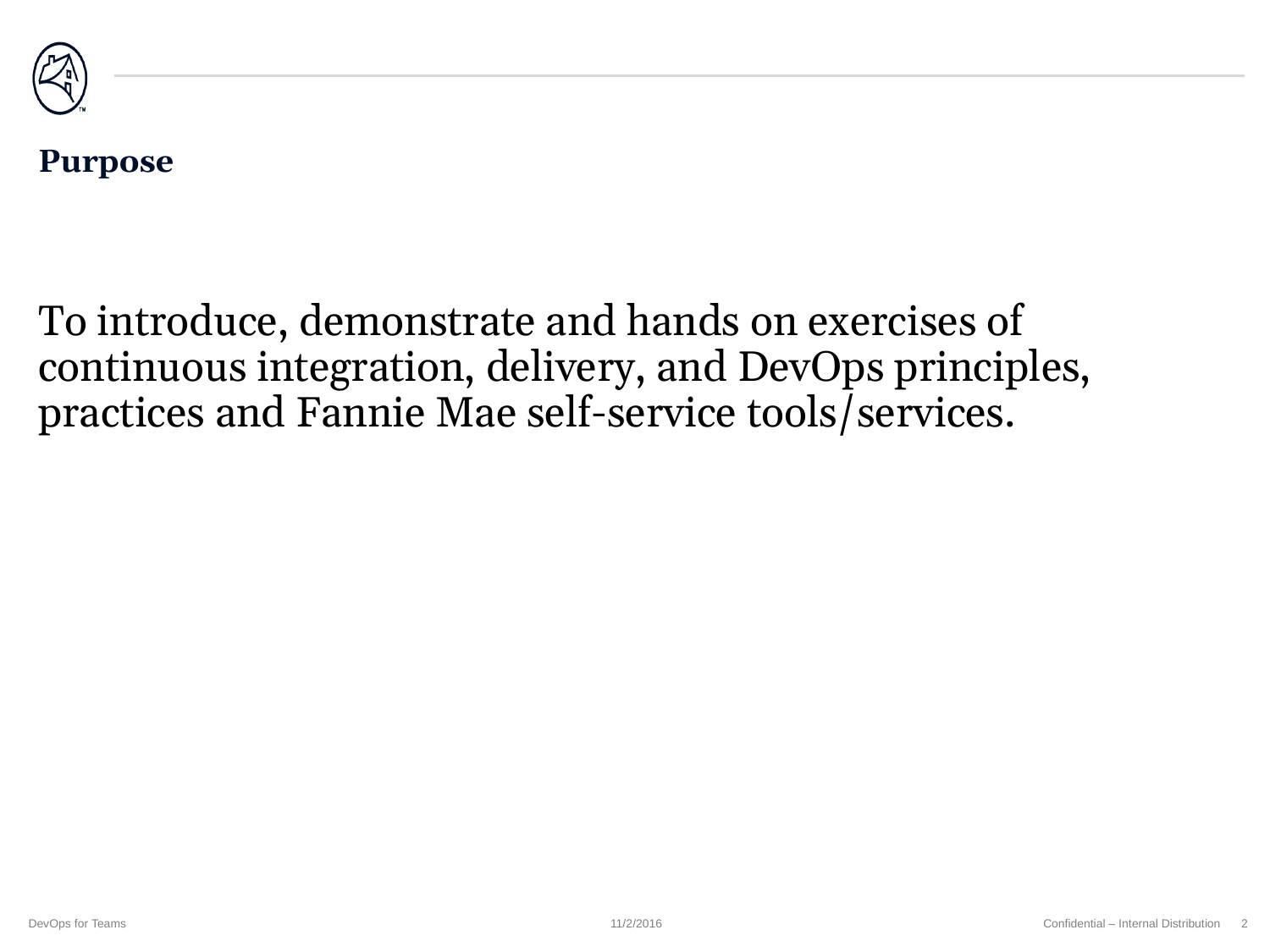

# Purpose

To introduce, demonstrate and hands on exercises of continuous integration, delivery, and DevOps principles, practices and Fannie Mae self-service tools/services.

DevOps for Teams